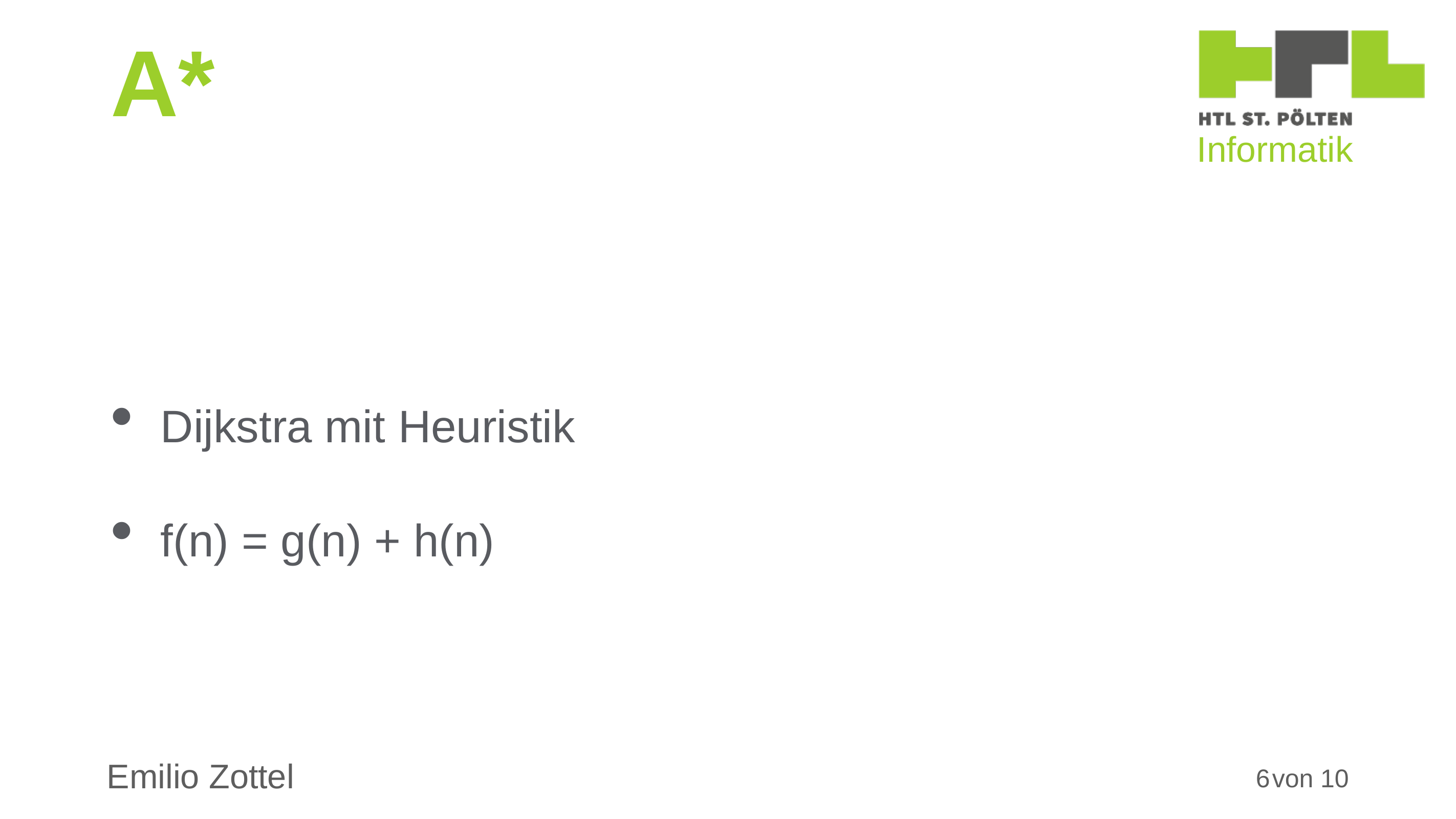

# A*
Dijkstra mit Heuristik
f(n) = g(n) + h(n)